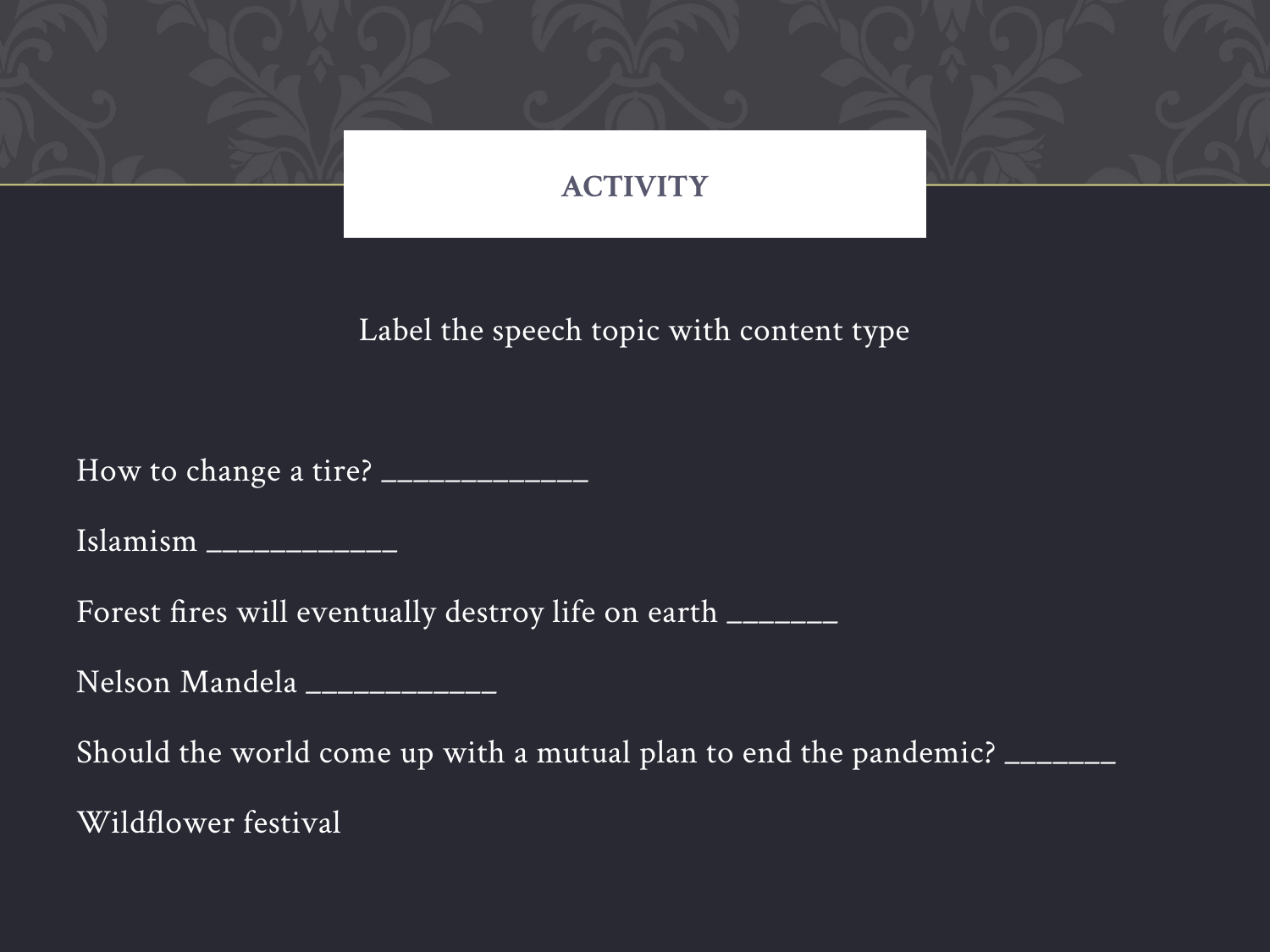

# Activity
Label the speech topic with content type

How to change a tire? _____________
Islamism ____________
Forest fires will eventually destroy life on earth _______
Nelson Mandela ____________
Should the world come up with a mutual plan to end the pandemic? _______
Wildflower festival